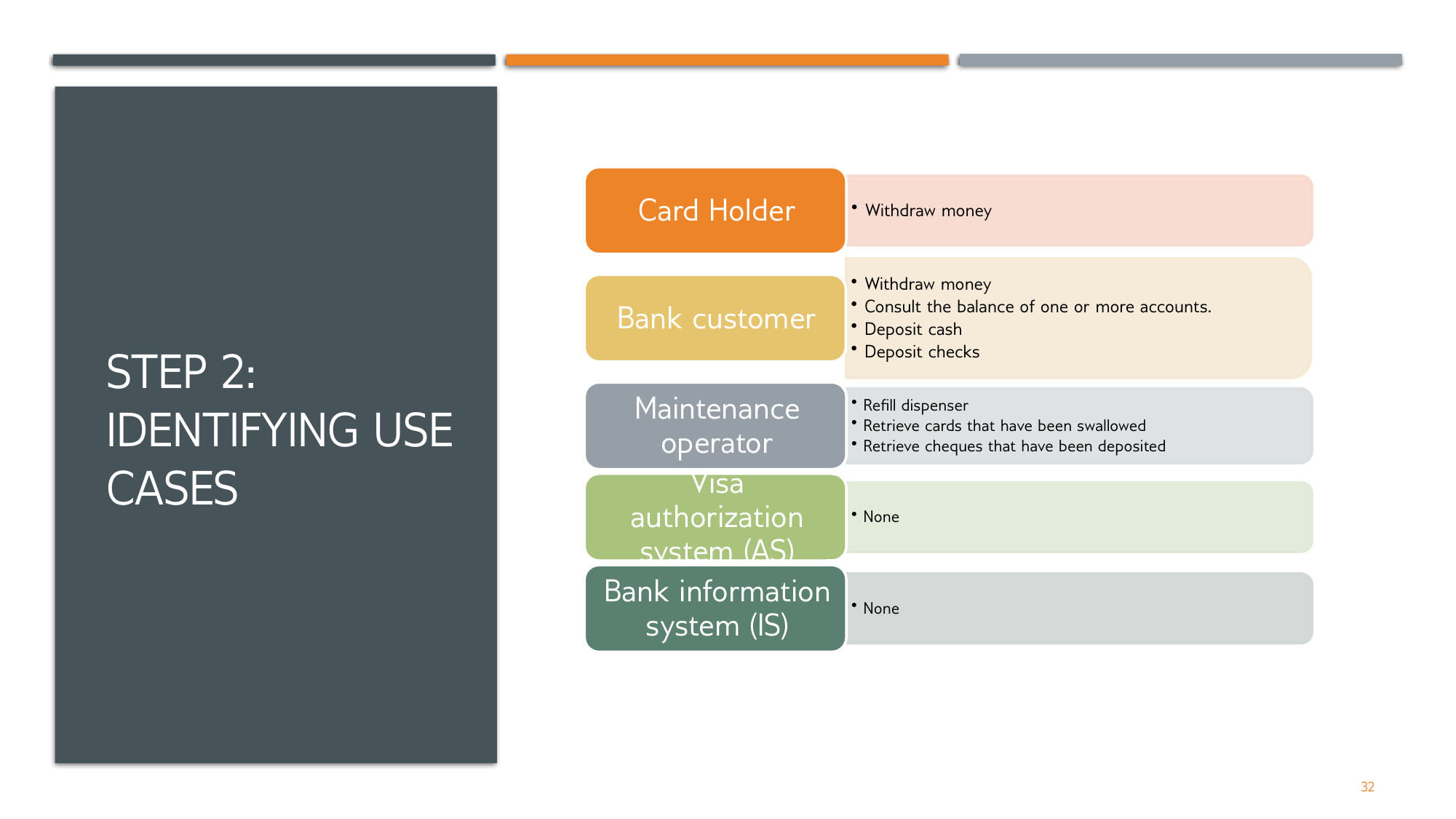

# STep 2: Identifying use cases
Withdraw money
Card Holder
Withdraw money
Consult the balance of one or more accounts.
Deposit cash
Deposit checks
Bank customer
 Refill dispenser
 Retrieve cards that have been swallowed
 Retrieve cheques that have been deposited
Maintenance operator
 None
Visa authorization system (AS)
 None
Bank information system (IS)
32